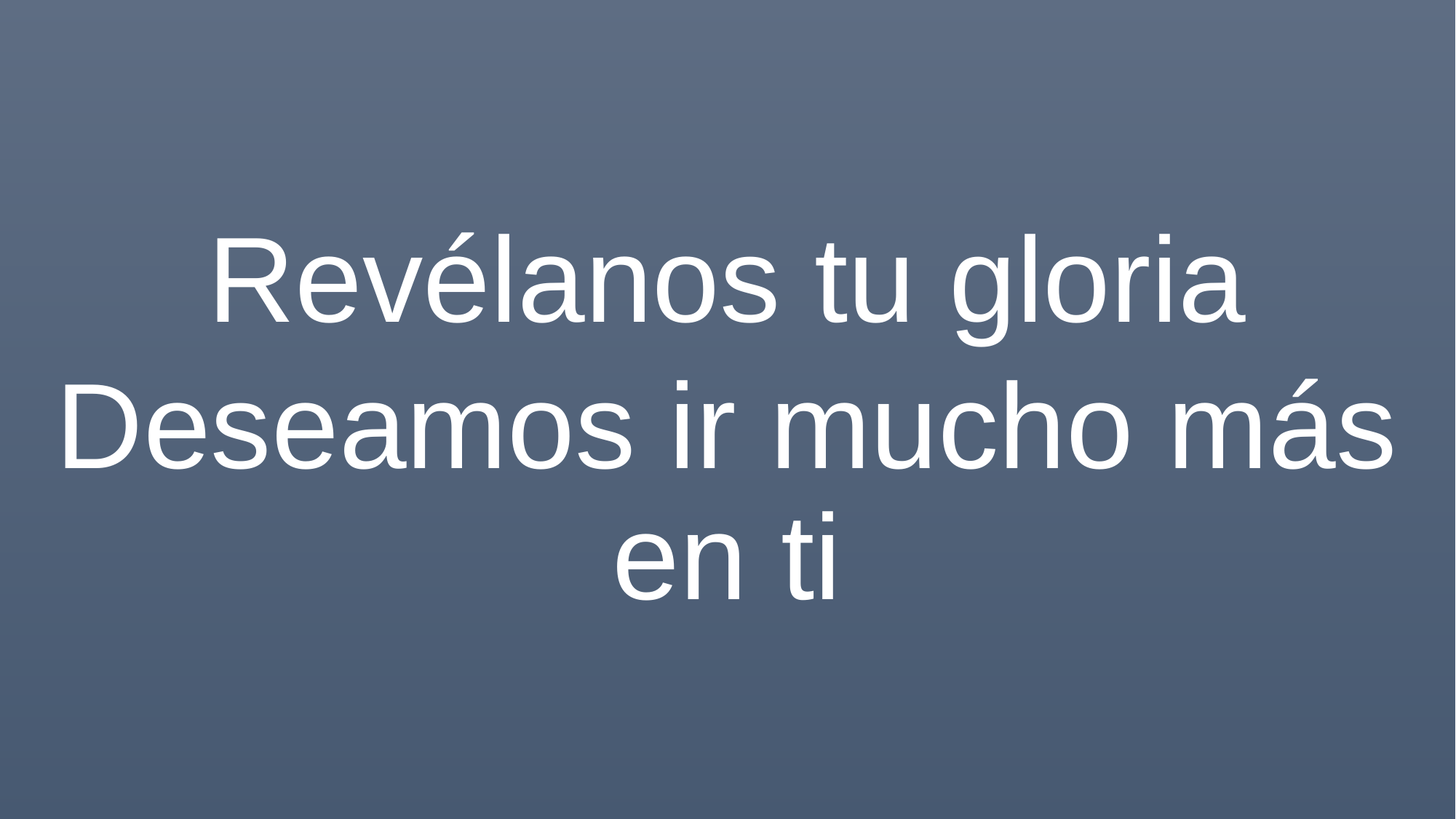

Revélanos tu gloria
Deseamos ir mucho más en ti